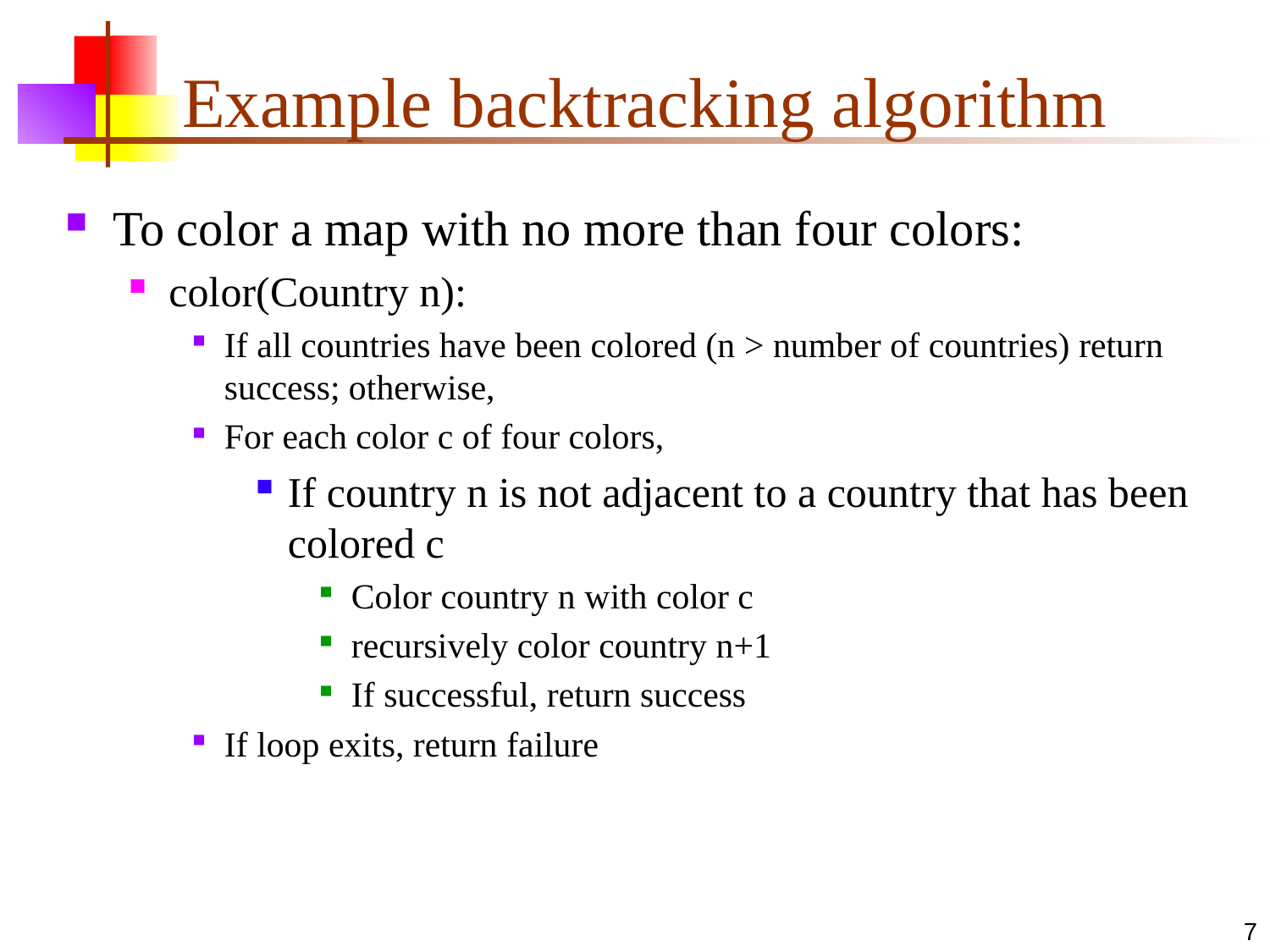

# Example backtracking algorithm
To color a map with no more than four colors:
color(Country n):
If all countries have been colored (n > number of countries) return success; otherwise,
For each color c of four colors,
If country n is not adjacent to a country that has been colored c
Color country n with color c
recursively color country n+1
If successful, return success
If loop exits, return failure
7